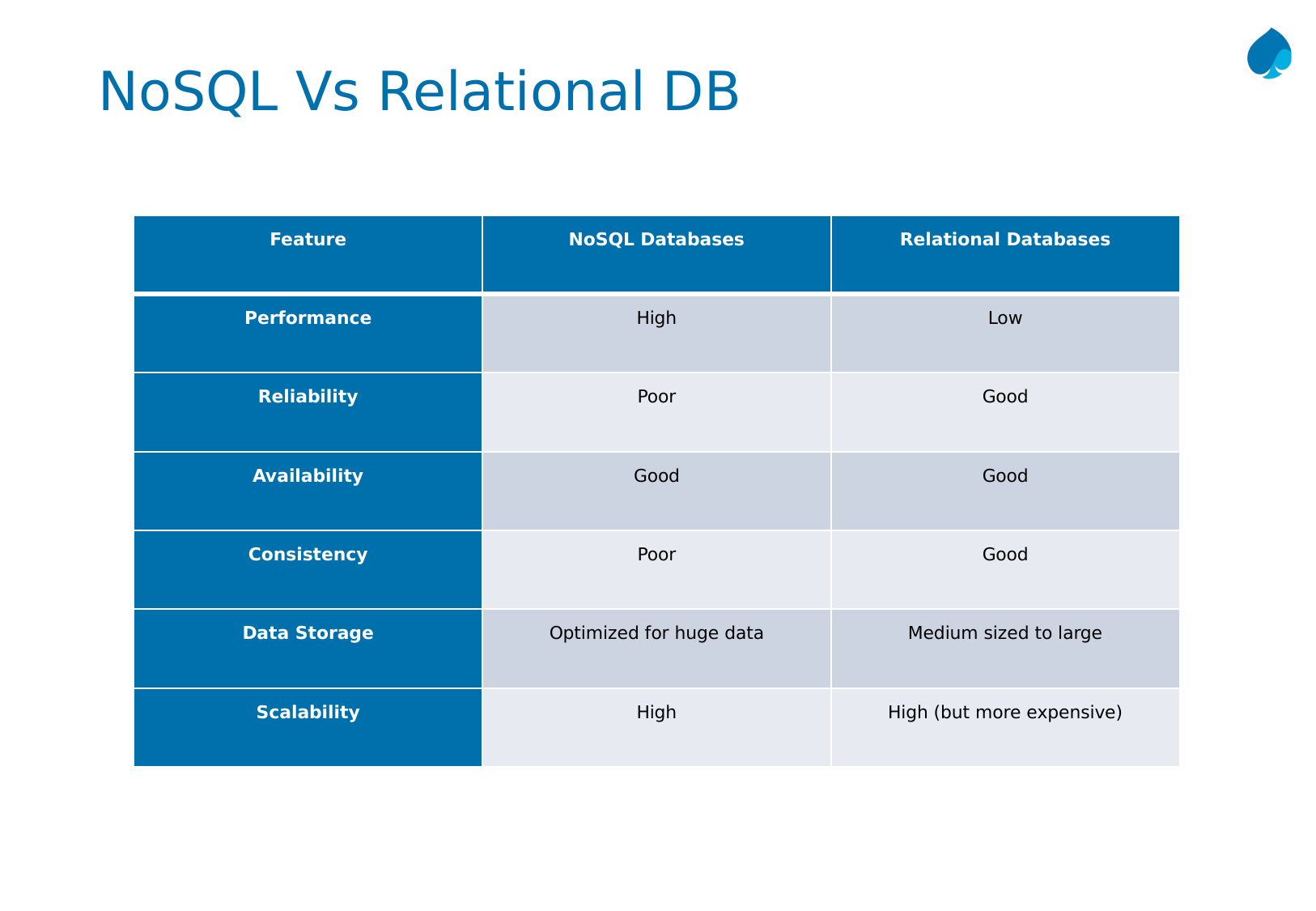

# NoSQL Vs Relational DB
| Feature | NoSQL Databases | Relational Databases |
| --- | --- | --- |
| Performance | High | Low |
| Reliability | Poor | Good |
| Availability | Good | Good |
| Consistency | Poor | Good |
| Data Storage | Optimized for huge data | Medium sized to large |
| Scalability | High | High (but more expensive) |